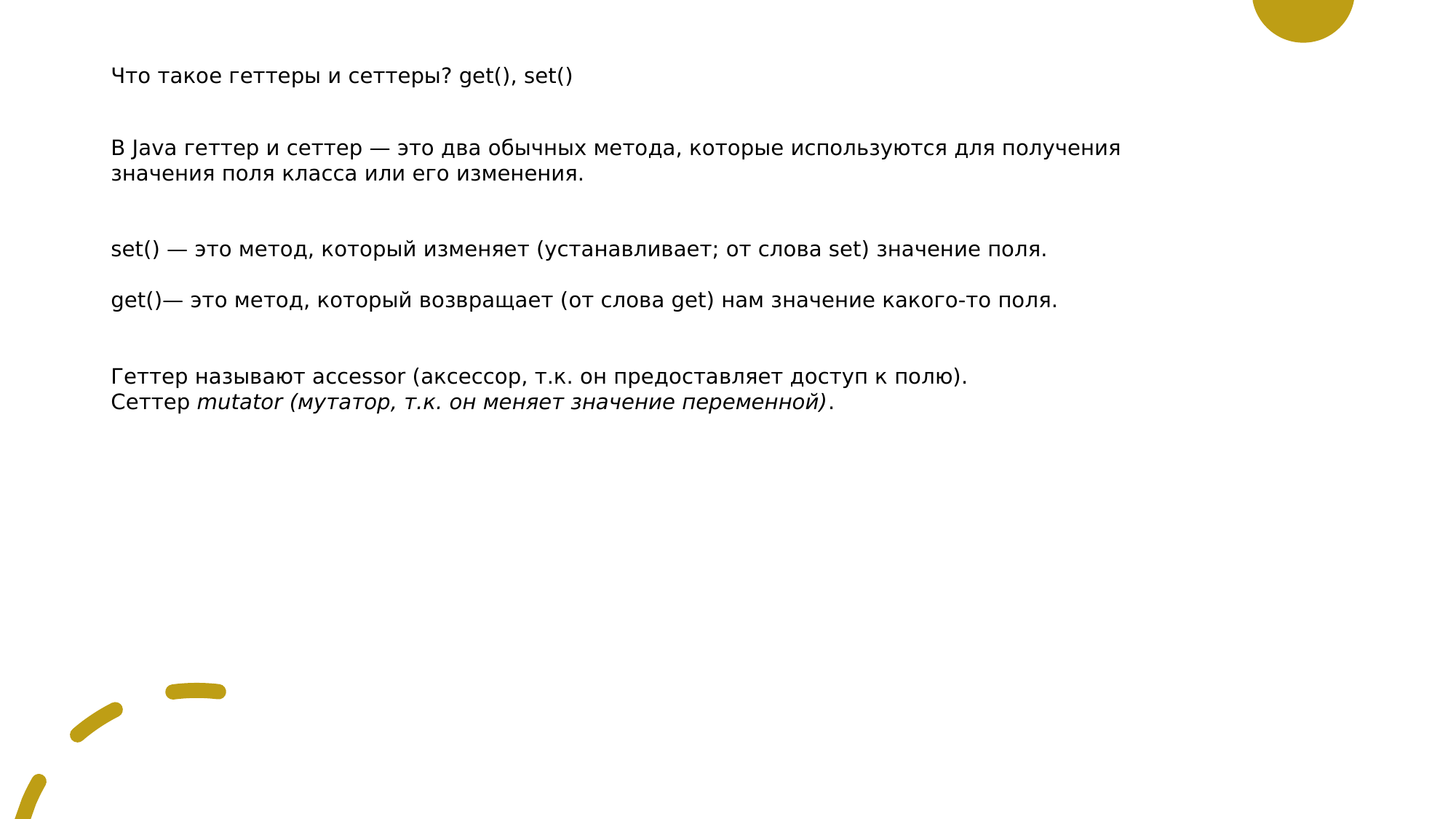

# Что такое геттеры и сеттеры? get(), set()
В Java геттер и сеттер — это два обычных метода, которые используются для получения значения поля класса или его изменения.

set() — это метод, который изменяет (устанавливает; от слова set) значение поля.

get()— это метод, который возвращает (от слова get) нам значение какого-то поля.

Геттер называют accessor (аксессор, т.к. он предоставляет доступ к полю).
Cеттер mutator (мутатор, т.к. он меняет значение переменной).